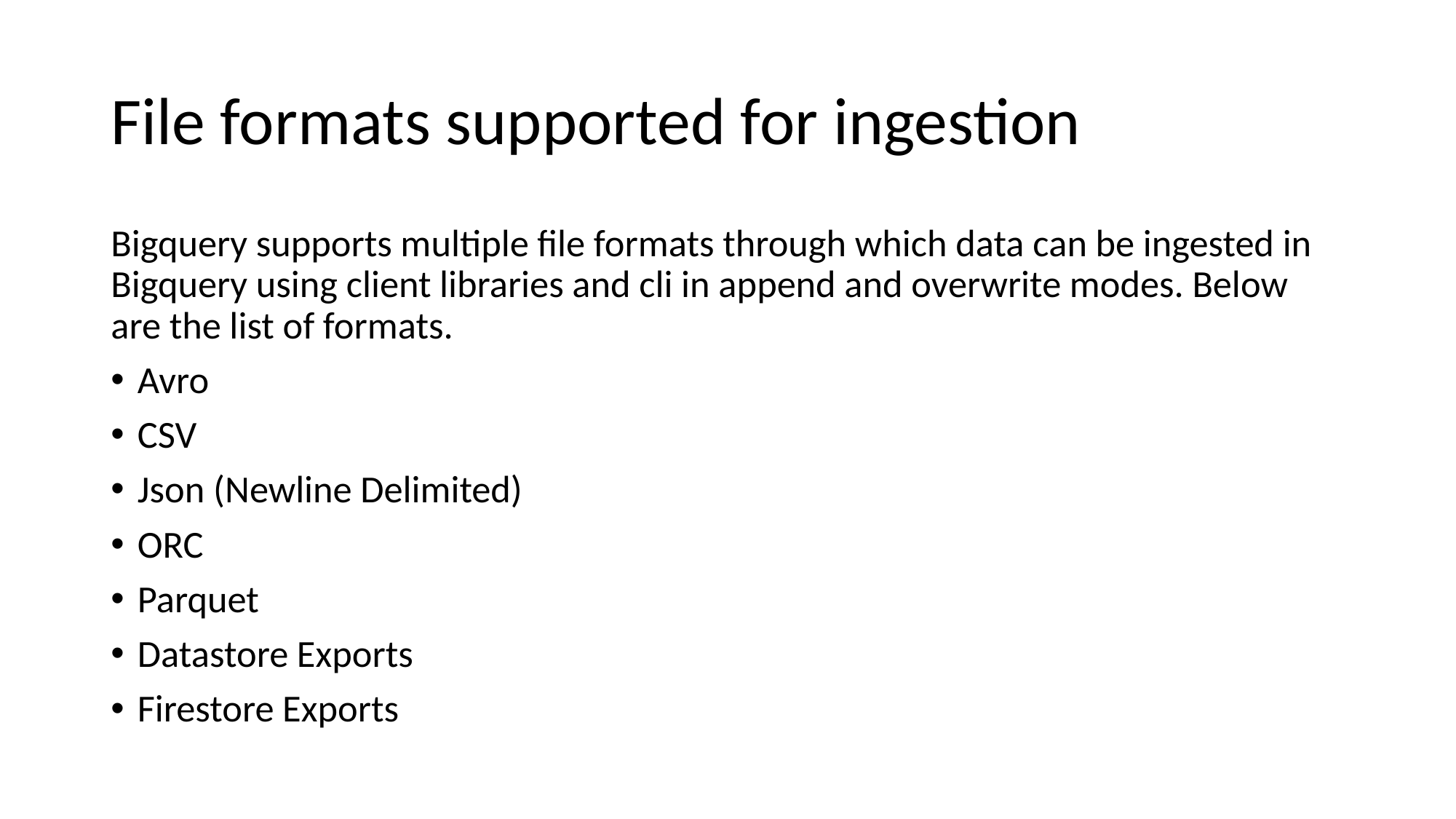

# File formats supported for ingestion
Bigquery supports multiple file formats through which data can be ingested in Bigquery using client libraries and cli in append and overwrite modes. Below are the list of formats.
Avro
CSV
Json (Newline Delimited)
ORC
Parquet
Datastore Exports
Firestore Exports